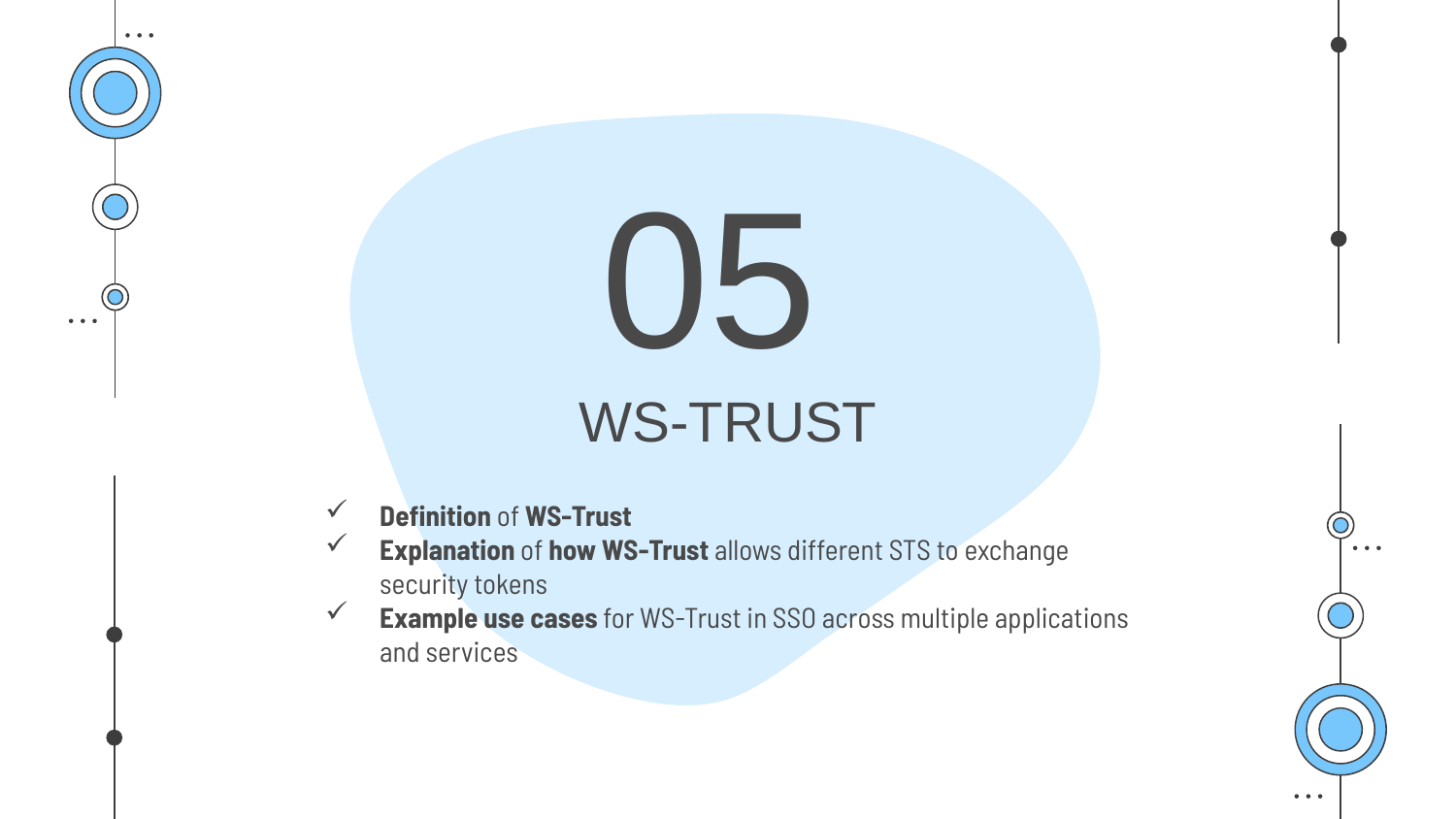

05
# WS-TRUST
Definition of WS-Trust
Explanation of how WS-Trust allows different STS to exchange security tokens
Example use cases for WS-Trust in SSO across multiple applications and services